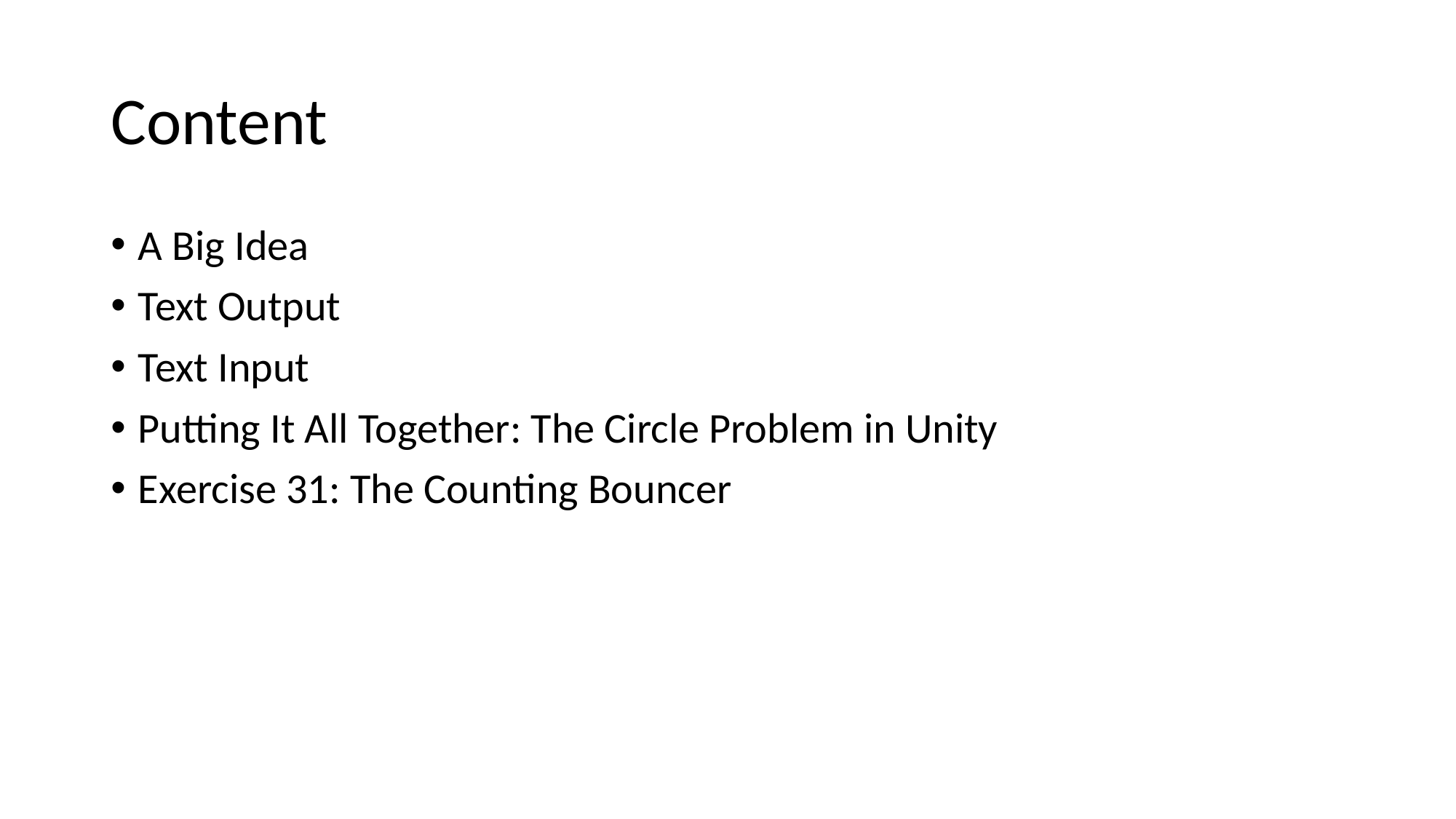

# Content
A Big Idea
Text Output
Text Input
Putting It All Together: The Circle Problem in Unity
Exercise 31: The Counting Bouncer